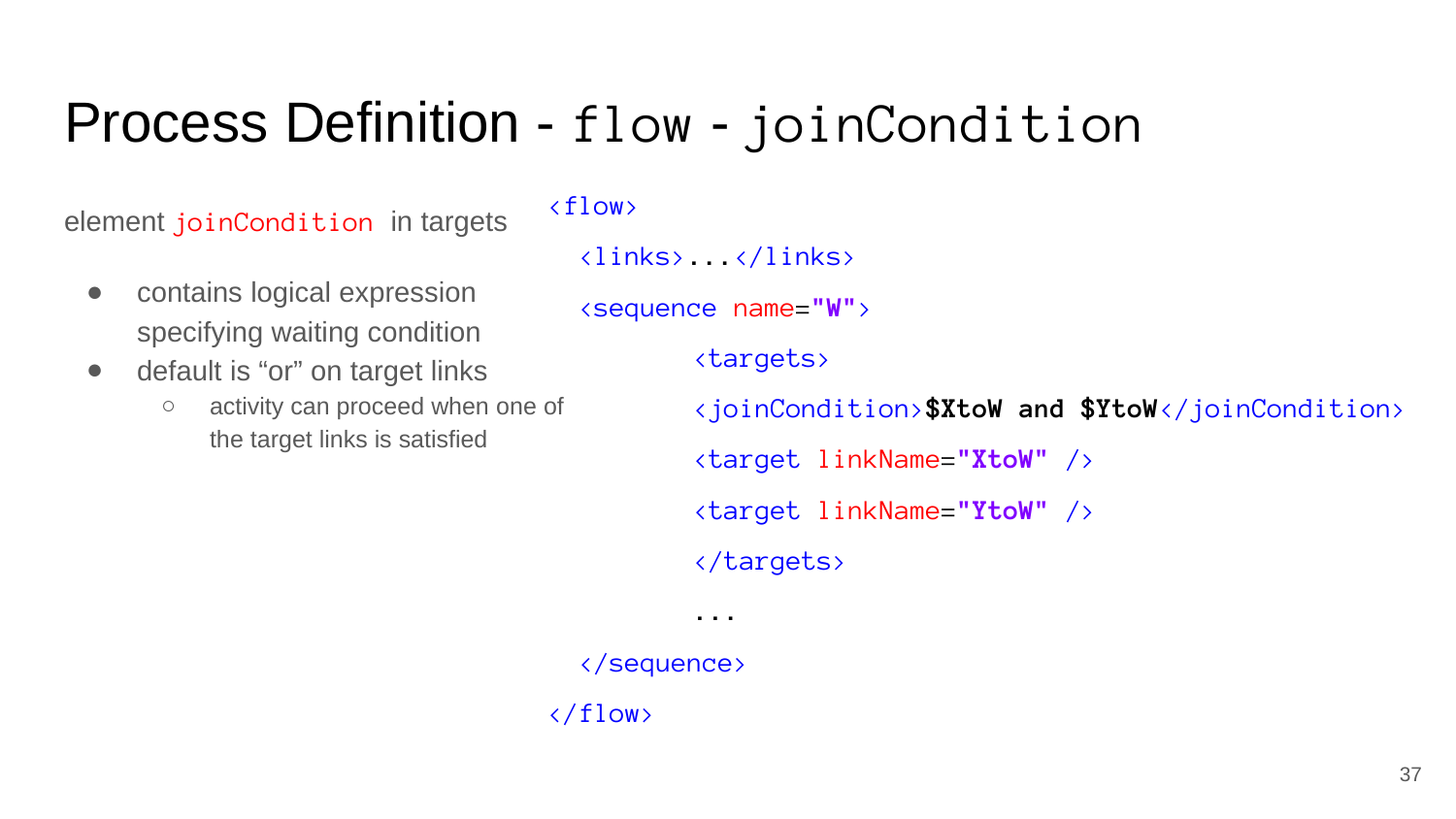

# Process Definition - flow - joinCondition
element joinCondition in targets
contains logical expression specifying waiting condition
default is “or” on target links
activity can proceed when one of the target links is satisfied
<flow>
  <links>...</links>
  <sequence name="W">
	<targets>
     	<joinCondition>$XtoW and $YtoW</joinCondition>
     	<target linkName="XtoW" />
     	<target linkName="YtoW" />
	</targets>
	...
  </sequence>
</flow>
37